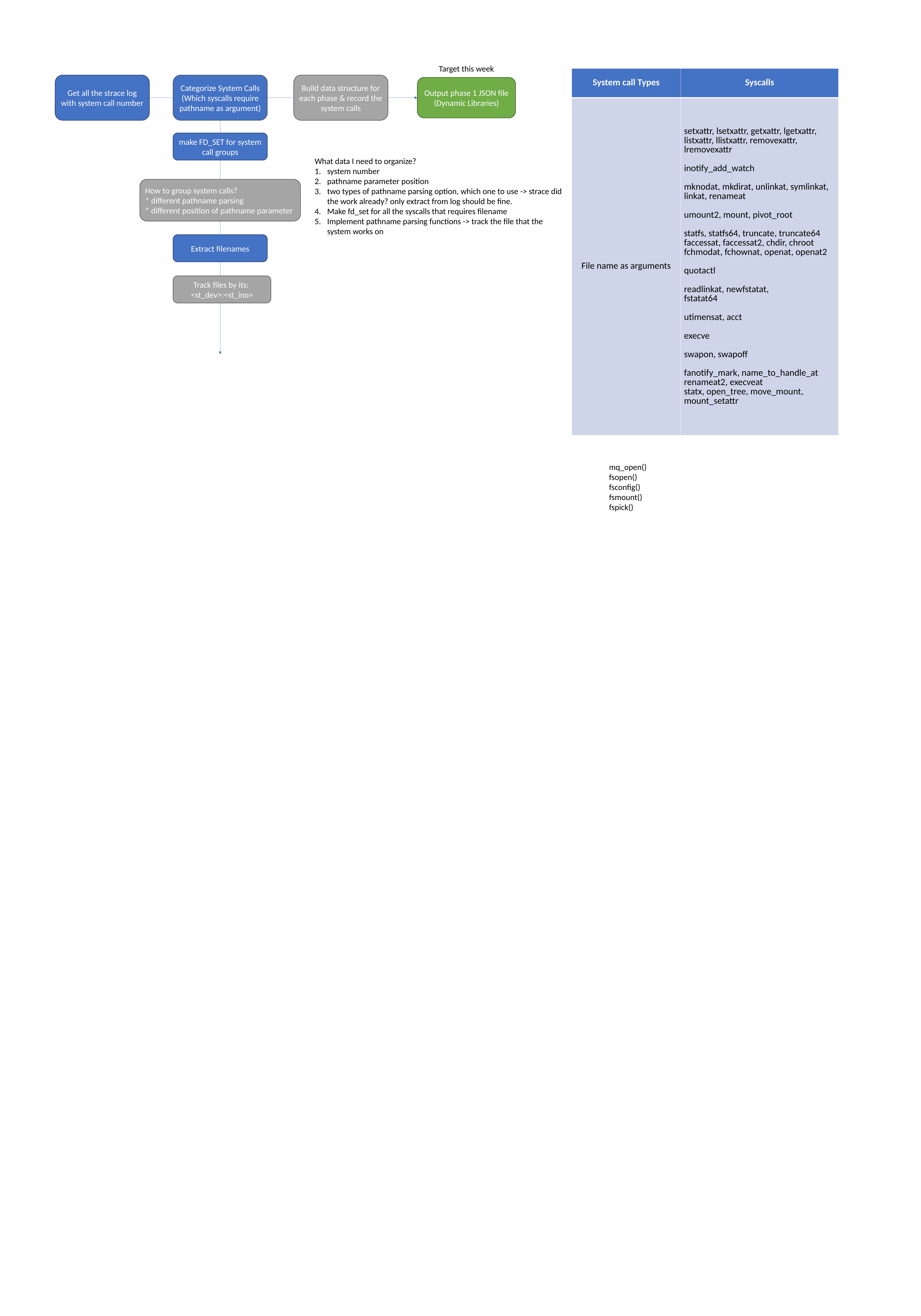

Target this week
| System call Types | Syscalls |
| --- | --- |
| File name as arguments | setxattr, lsetxattr, getxattr, lgetxattr, listxattr, llistxattr, removexattr, lremovexattr inotify\_add\_watch mknodat, mkdirat, unlinkat, symlinkat, linkat, renameat umount2, mount, pivot\_root statfs, statfs64, truncate, truncate64 faccessat, faccessat2, chdir, chroot fchmodat, fchownat, openat, openat2 quotactl readlinkat, newfstatat, fstatat64 utimensat, acct execve swapon, swapoff fanotify\_mark, name\_to\_handle\_at renameat2, execveat statx, open\_tree, move\_mount, mount\_setattr |
Build data structure for each phase & record the system calls
Get all the strace log
with system call number
Categorize System Calls
(Which syscalls require pathname as argument)
Output phase 1 JSON file
(Dynamic Libraries)
make FD_SET for system call groups
What data I need to organize?
system number
pathname parameter position
two types of pathname parsing option, which one to use -> strace did the work already? only extract from log should be fine.
Make fd_set for all the syscalls that requires filename
Implement pathname parsing functions -> track the file that the system works on
How to group system calls?
* different pathname parsing
* different position of pathname parameter
Extract filenames
Track files by its:
<st_dev>:<st_ino>
mq_open()
fsopen()
fsconfig()
fsmount()
fspick()